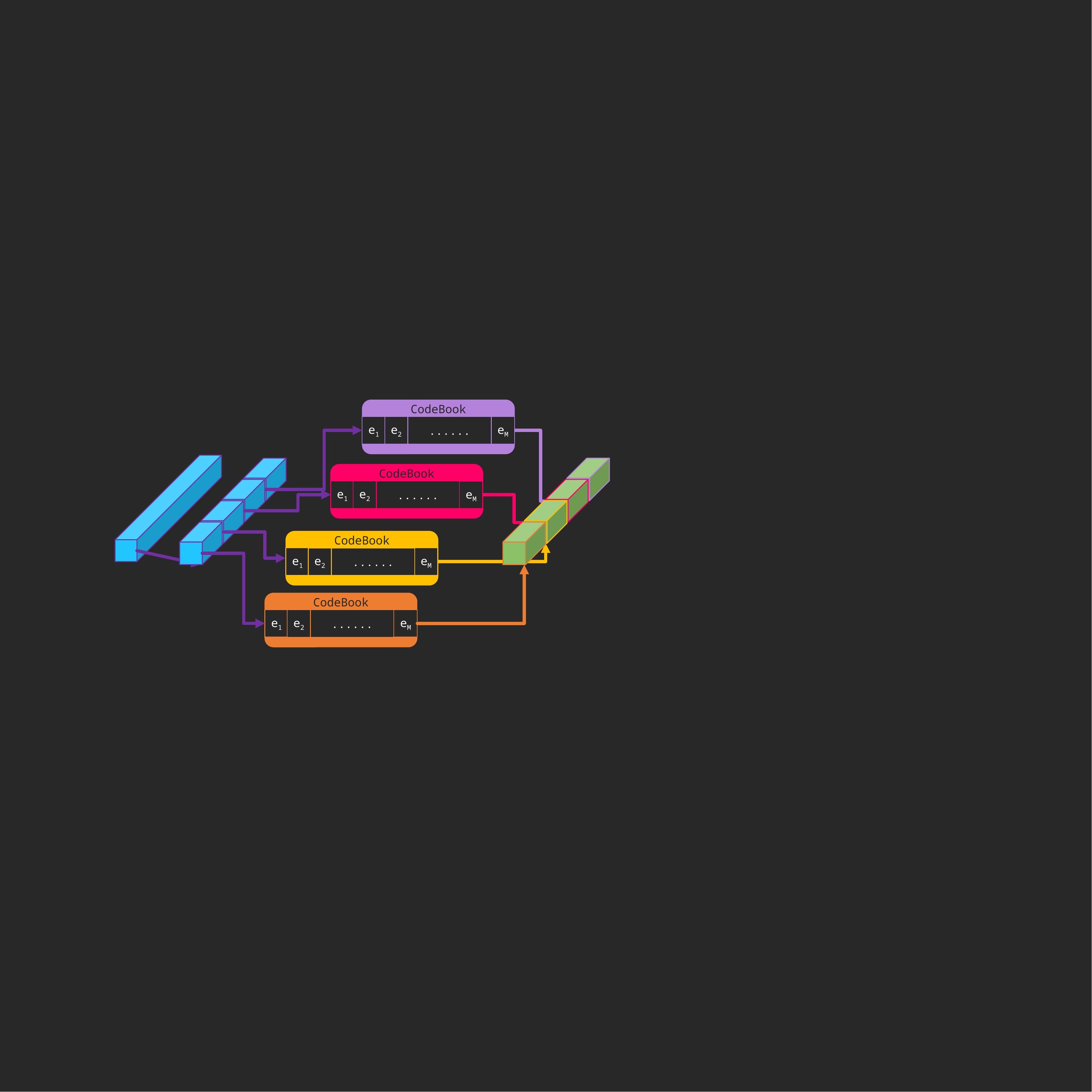

CodeBook

e1
eM
e2
......

CodeBook

e1
e2
......
eM
CodeBook

e1
eM
e2
......
CodeBook

e1
eM
e2
......